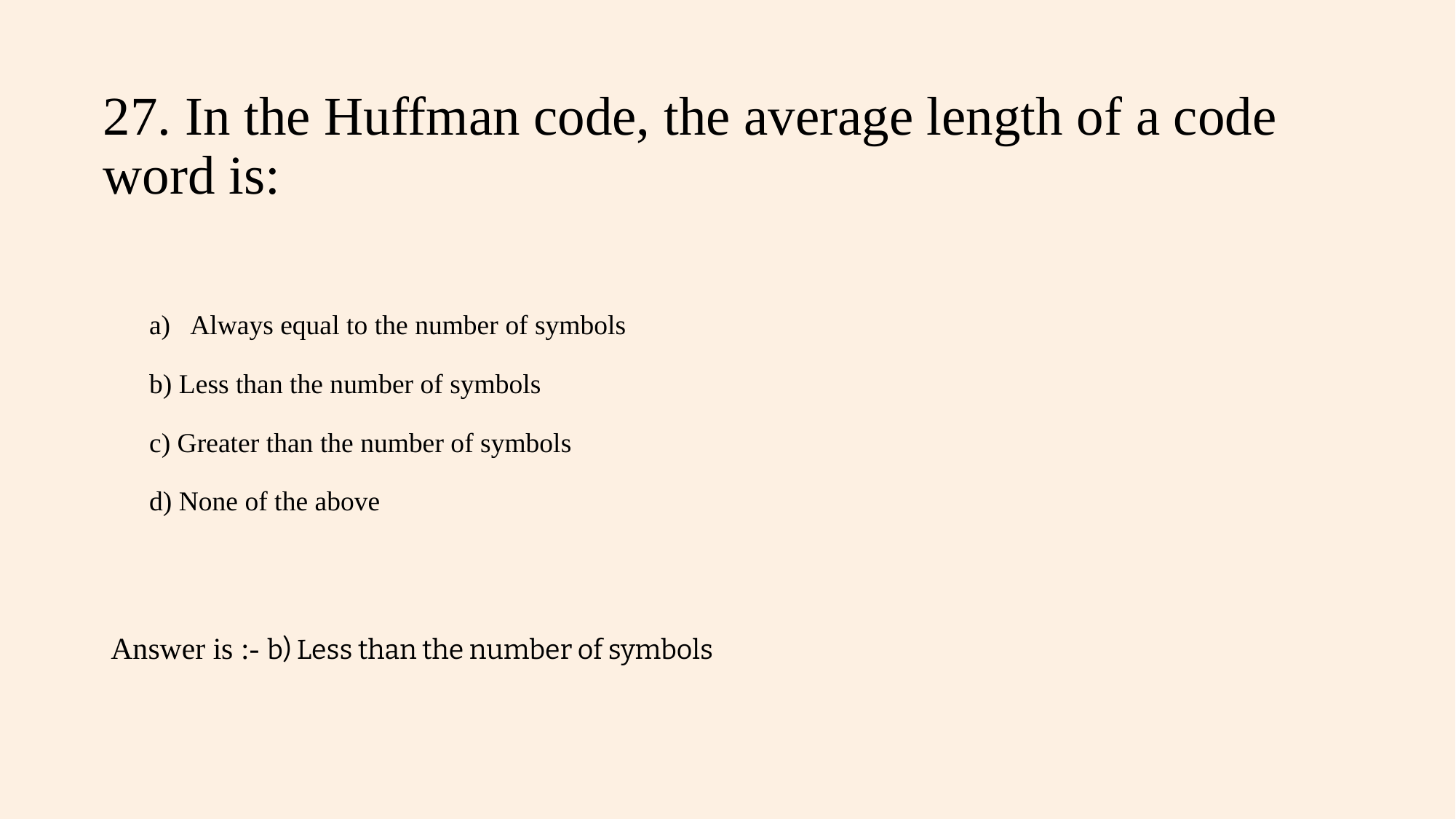

# 27. In the Huffman code, the average length of a code word is:
Always equal to the number of symbols

b) Less than the number of symbols

c) Greater than the number of symbols

d) None of the above

Answer is :- b) Less than the number of symbols